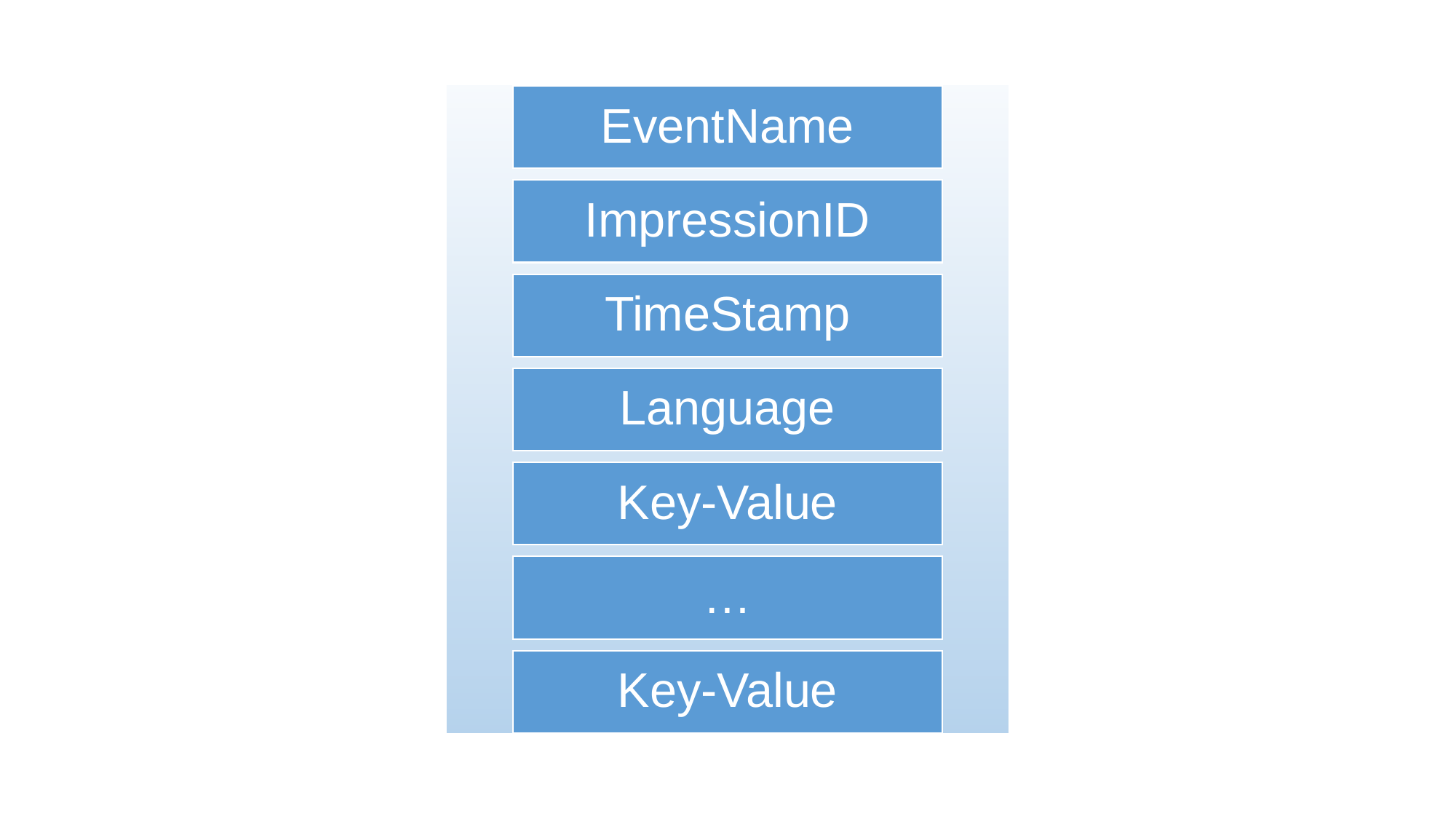

EventName
ImpressionID
TimeStamp
Language
Key-Value
…
Key-Value